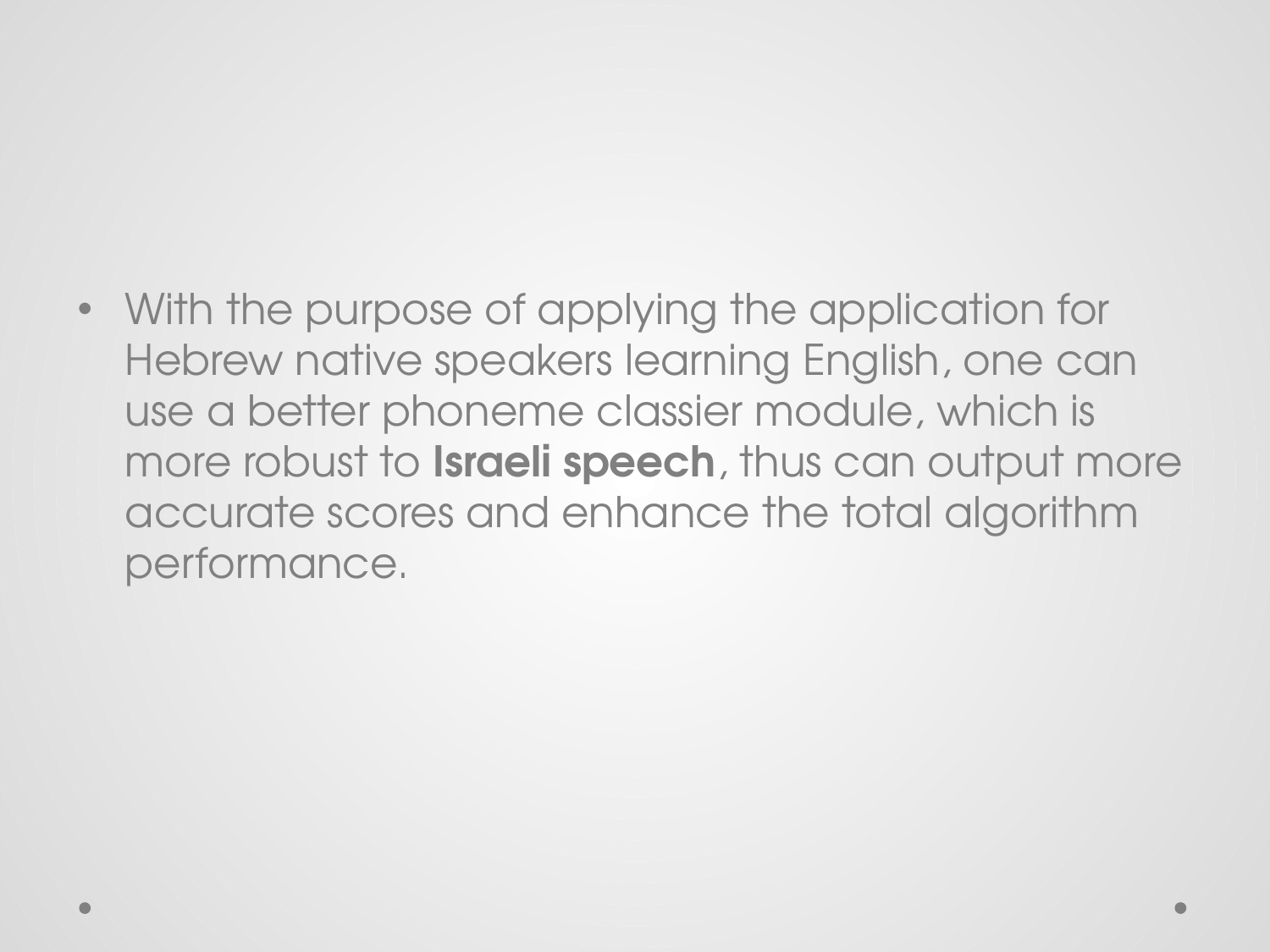

With the purpose of applying the application for Hebrew native speakers learning English, one can use a better phoneme classier module, which is more robust to Israeli speech, thus can output more accurate scores and enhance the total algorithm performance.